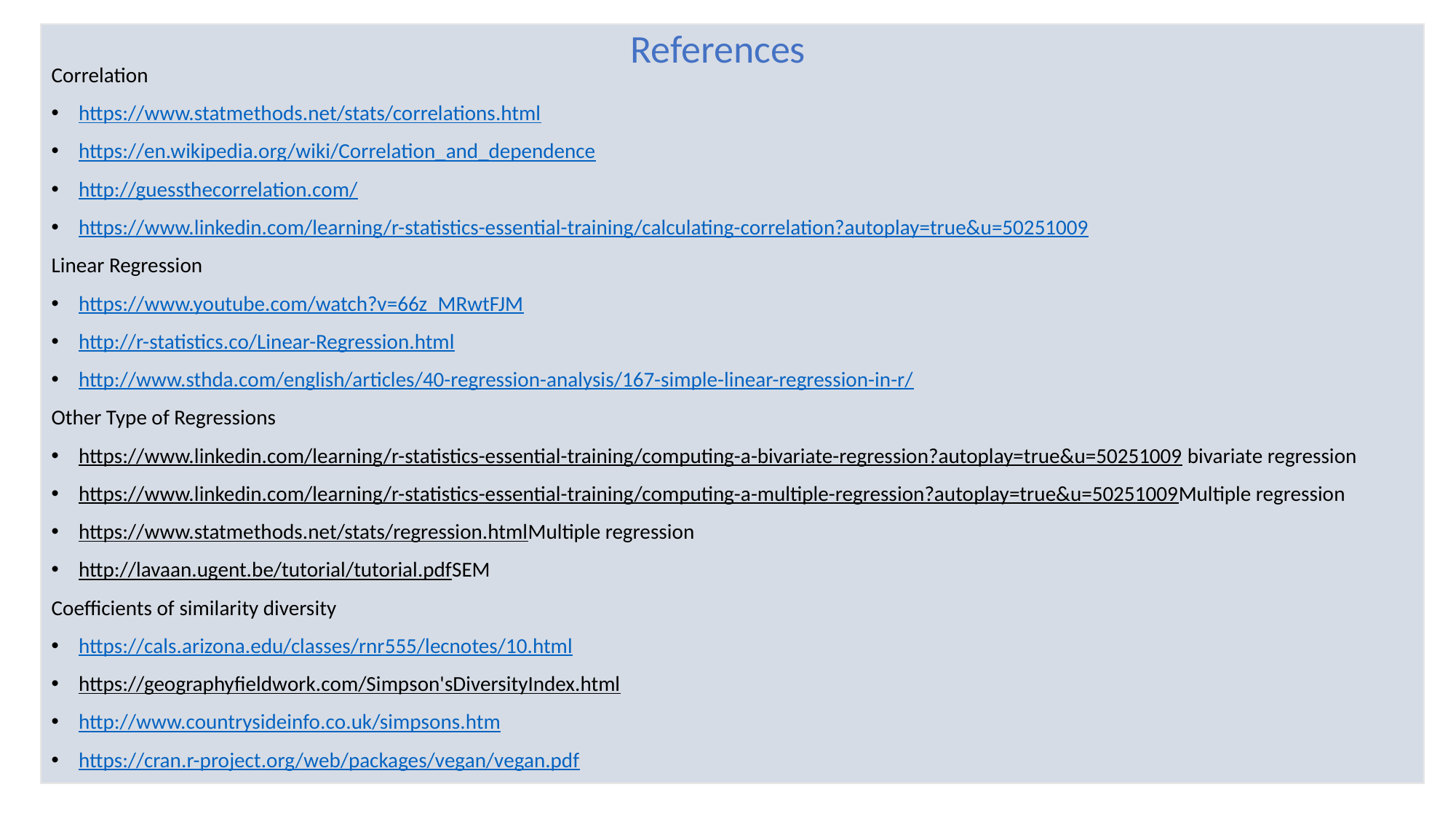

References
Correlation
https://www.statmethods.net/stats/correlations.html
https://en.wikipedia.org/wiki/Correlation_and_dependence
http://guessthecorrelation.com/
https://www.linkedin.com/learning/r-statistics-essential-training/calculating-correlation?autoplay=true&u=50251009
Linear Regression
https://www.youtube.com/watch?v=66z_MRwtFJM
http://r-statistics.co/Linear-Regression.html
http://www.sthda.com/english/articles/40-regression-analysis/167-simple-linear-regression-in-r/
Other Type of Regressions
https://www.linkedin.com/learning/r-statistics-essential-training/computing-a-bivariate-regression?autoplay=true&u=50251009 bivariate regression
https://www.linkedin.com/learning/r-statistics-essential-training/computing-a-multiple-regression?autoplay=true&u=50251009Multiple regression
https://www.statmethods.net/stats/regression.htmlMultiple regression
http://lavaan.ugent.be/tutorial/tutorial.pdfSEM
Coefficients of similarity diversity
https://cals.arizona.edu/classes/rnr555/lecnotes/10.html
https://geographyfieldwork.com/Simpson'sDiversityIndex.html
http://www.countrysideinfo.co.uk/simpsons.htm
https://cran.r-project.org/web/packages/vegan/vegan.pdf